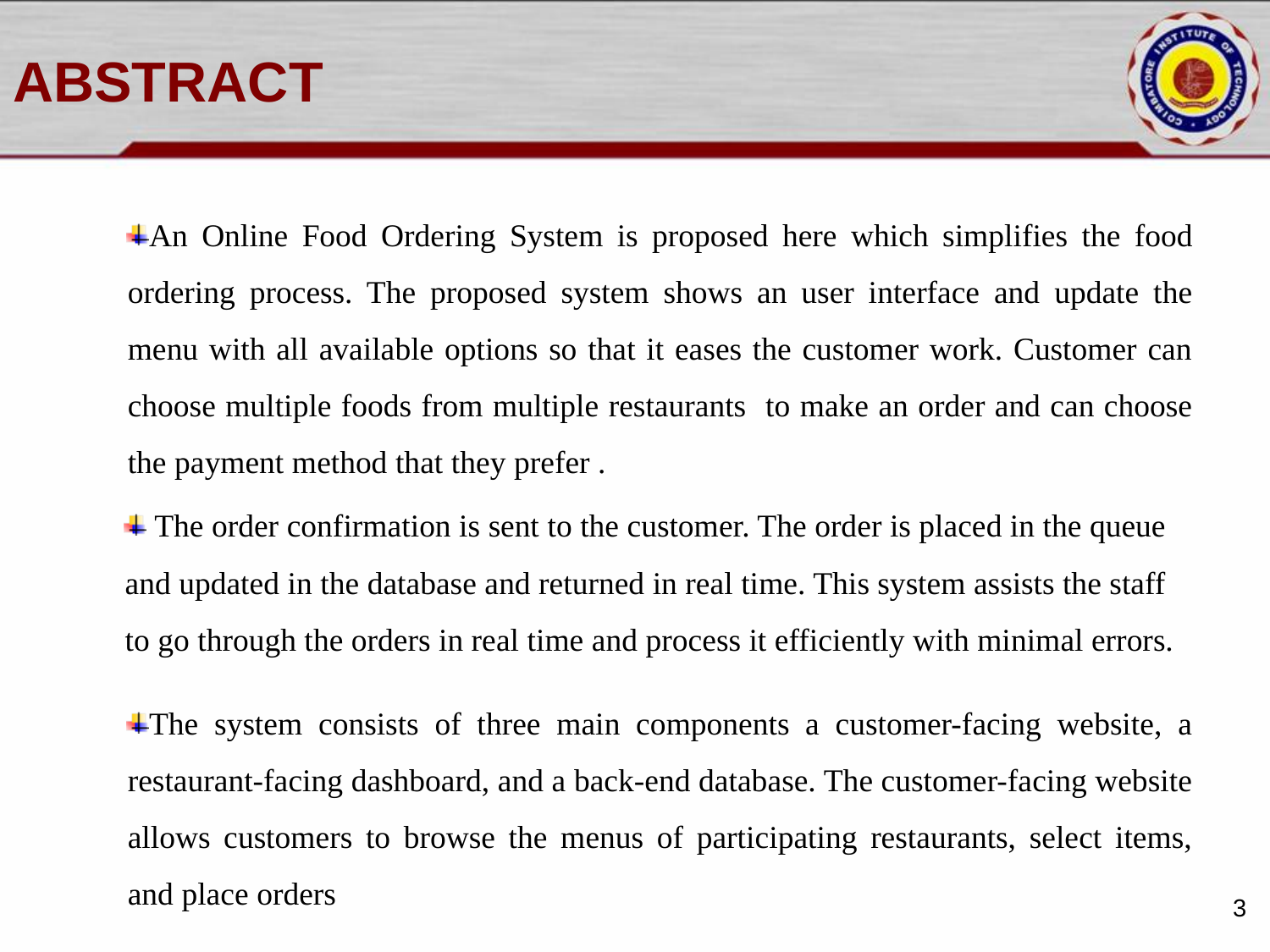

# ABSTRACT
An Online Food Ordering System is proposed here which simplifies the food ordering process. The proposed system shows an user interface and update the menu with all available options so that it eases the customer work. Customer can choose multiple foods from multiple restaurants  to make an order and can choose the payment method that they prefer .
 The order confirmation is sent to the customer. The order is placed in the queue and updated in the database and returned in real time. This system assists the staff to go through the orders in real time and process it efficiently with minimal errors.
The system consists of three main components a customer-facing website, a restaurant-facing dashboard, and a back-end database. The customer-facing website allows customers to browse the menus of participating restaurants, select items, and place orders
3